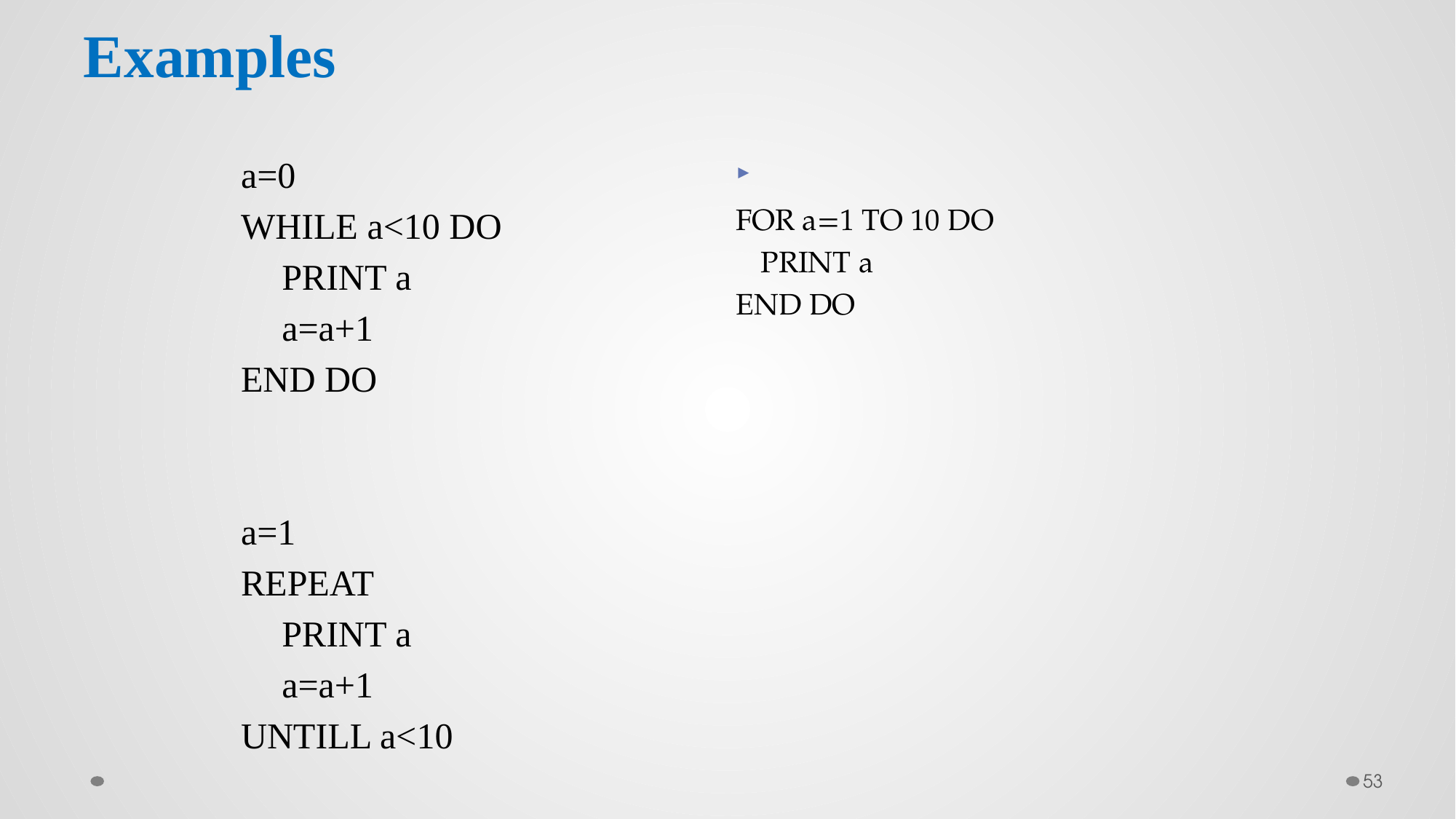

# Examples

a=0
WHILE a<10 DO
	PRINT a
	a=a+1
END DO

a=1
REPEAT
	PRINT a
	a=a+1
UNTILL a<10

FOR a=1 TO 10 DO
	PRINT a
END DO
53